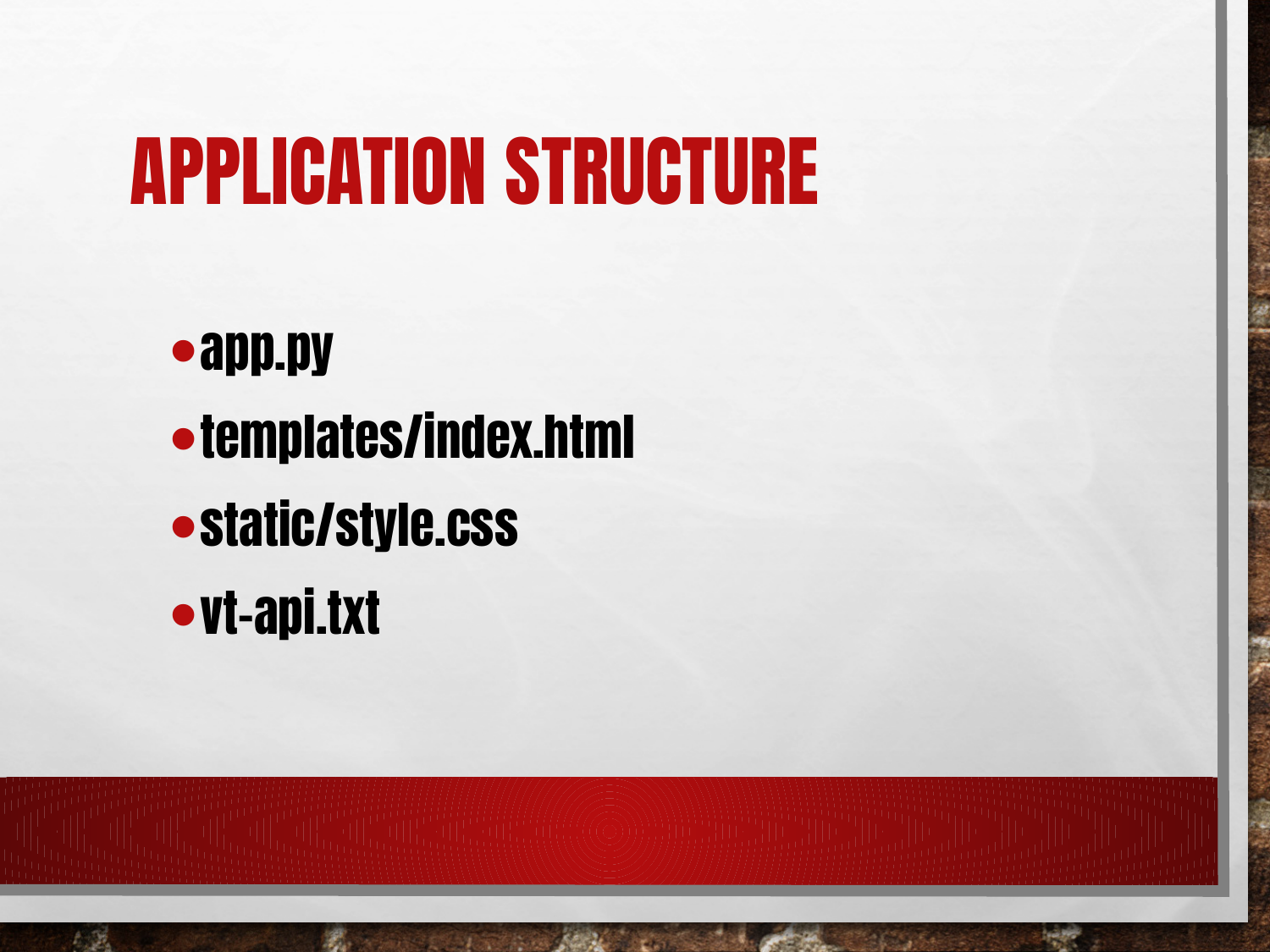

# Application Structure
app.py
templates/index.html
static/style.css
vt-api.txt